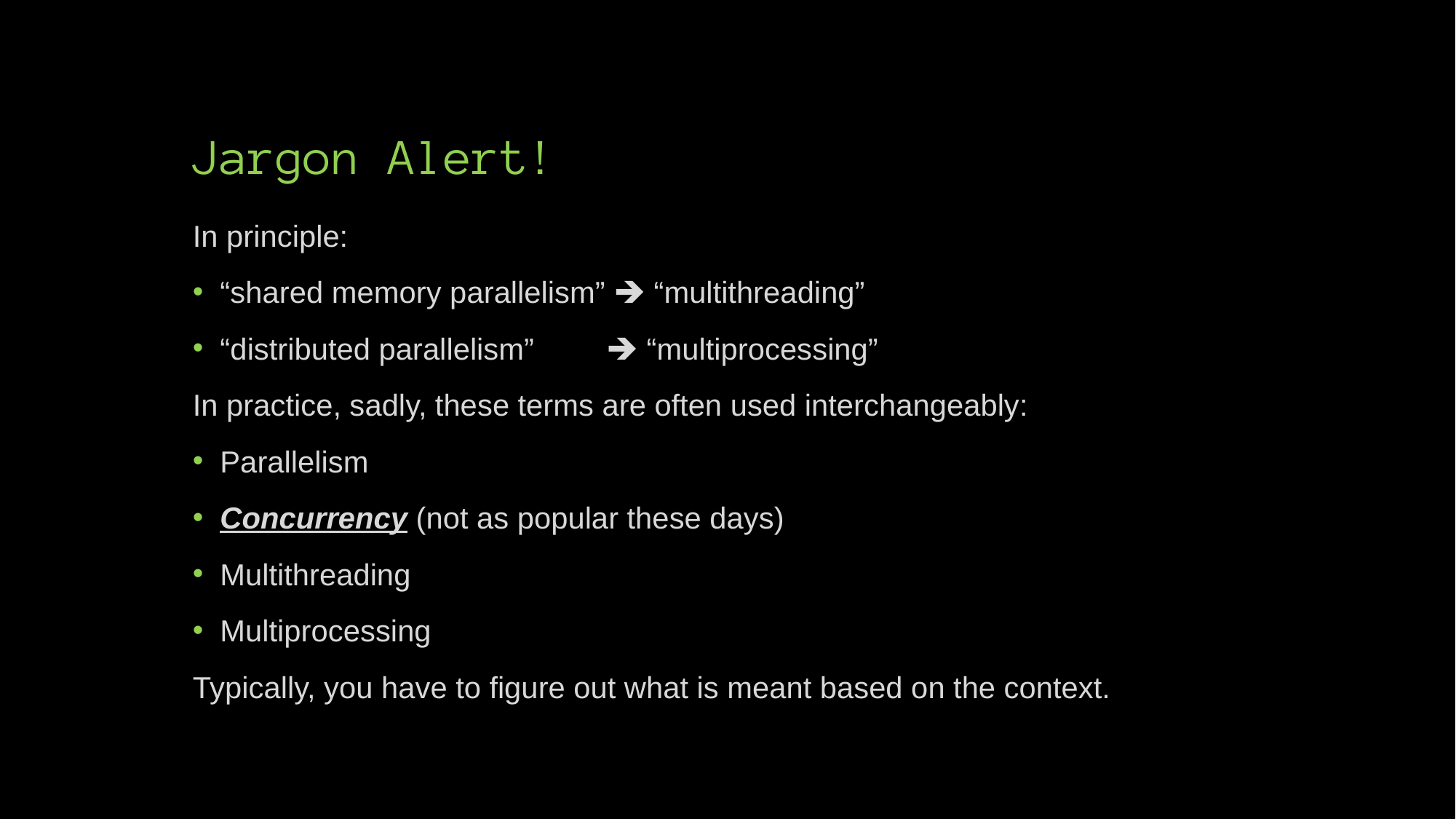

# Jargon Alert!
In principle:
“shared memory parallelism” 🡺 “multithreading”
“distributed parallelism”         🡺 “multiprocessing”
In practice, sadly, these terms are often used interchangeably:
Parallelism
Concurrency (not as popular these days)
Multithreading
Multiprocessing
Typically, you have to figure out what is meant based on the context.